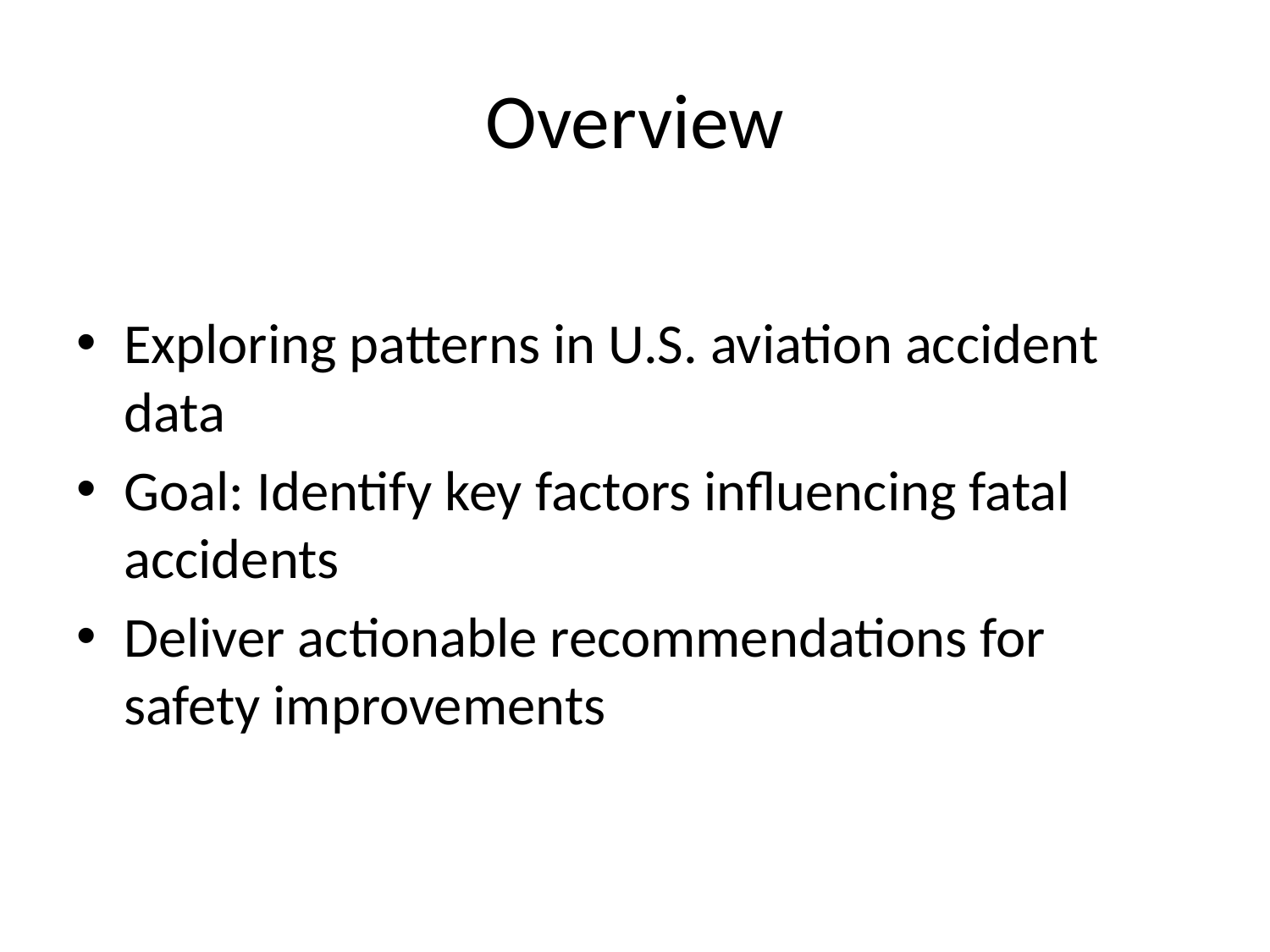

# Overview

Exploring patterns in U.S. aviation accident data
Goal: Identify key factors influencing fatal accidents
Deliver actionable recommendations for safety improvements